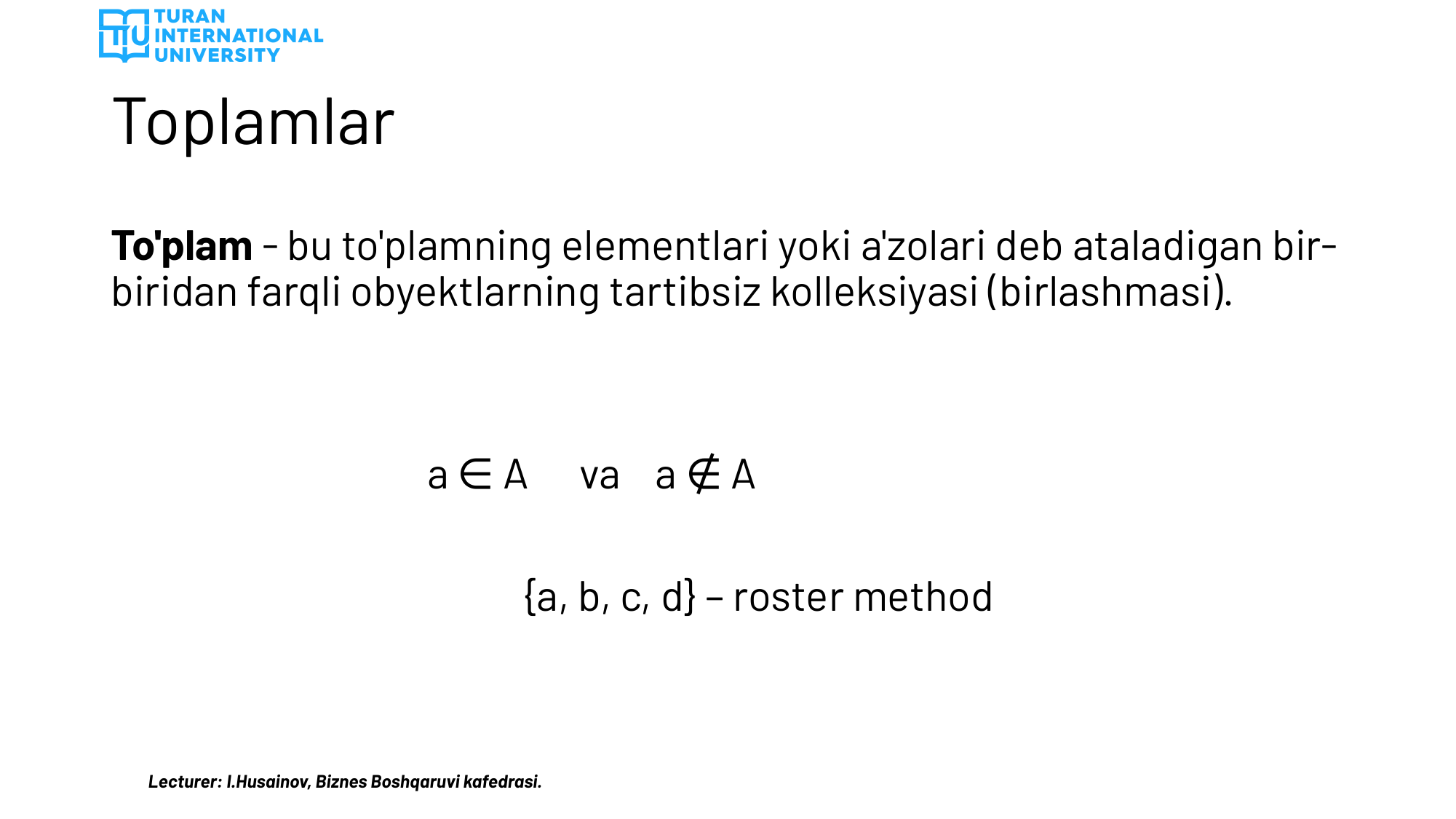

# Toplamlar
To'plam - bu to'plamning elementlari yoki a'zolari deb ataladigan bir-biridan farqli obyektlarning tartibsiz kolleksiyasi (birlashmasi).

                                     a ∈ A      va    a ∉ A

 			          {a, b, c, d} – roster method
Lecturer: I.Husainov, Biznes Boshqaruvi kafedrasi.